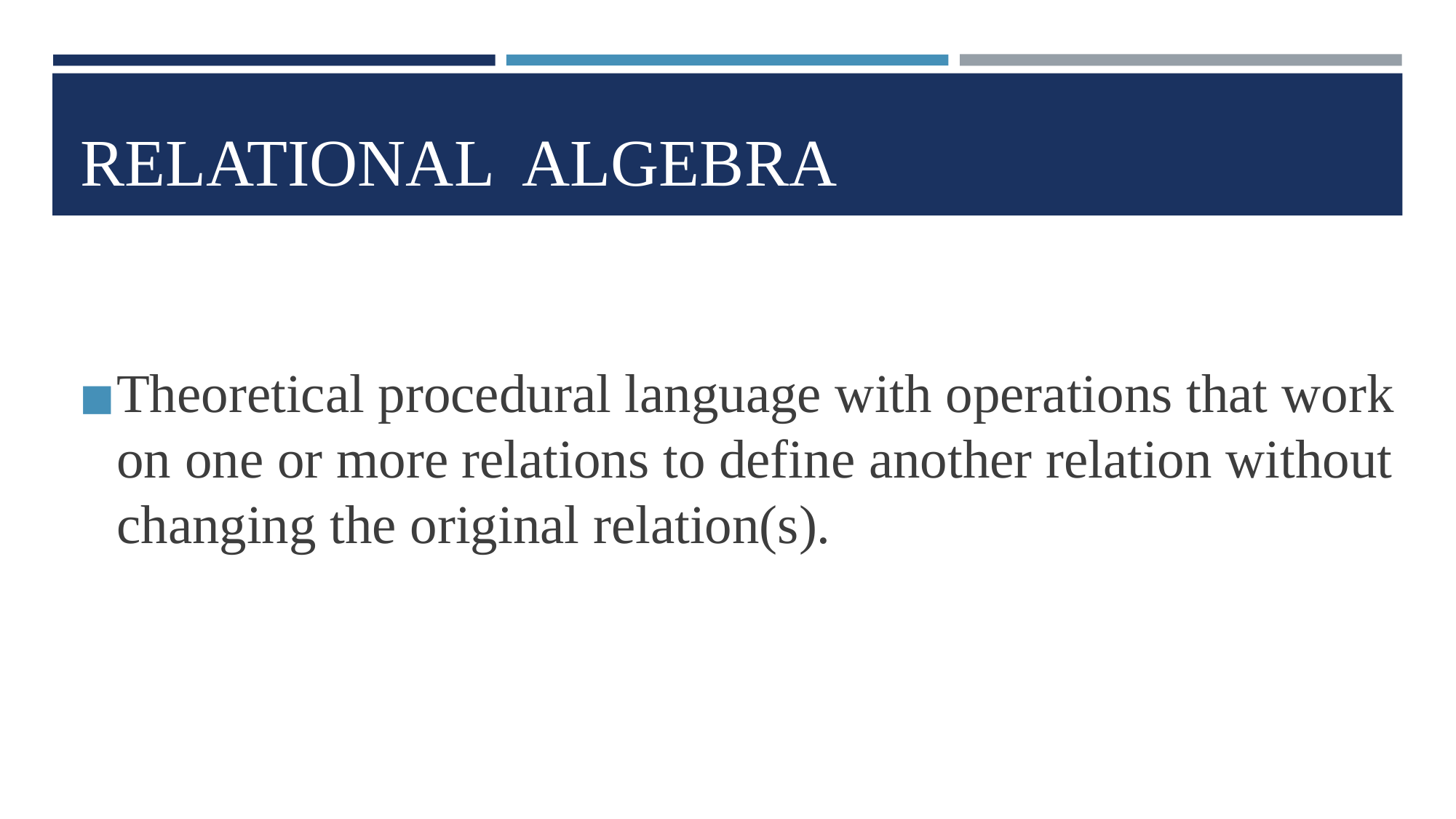

# RELATIONAL  ALGEBRA
Theoretical procedural language with operations that work on one or more relations to define another relation without changing the original relation(s).